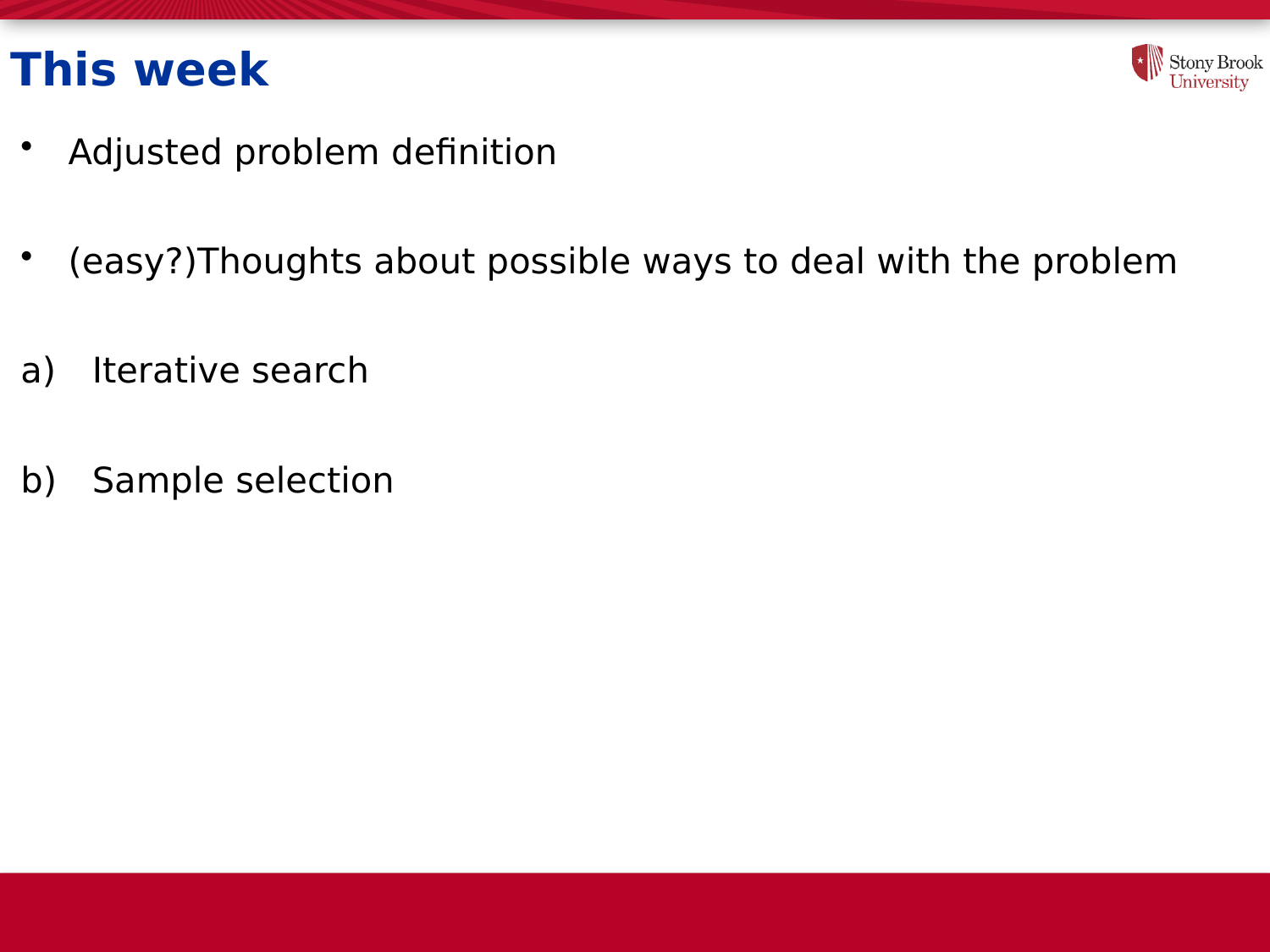

# This week
Adjusted problem definition

(easy?)Thoughts about possible ways to deal with the problem

Iterative search

Sample selection